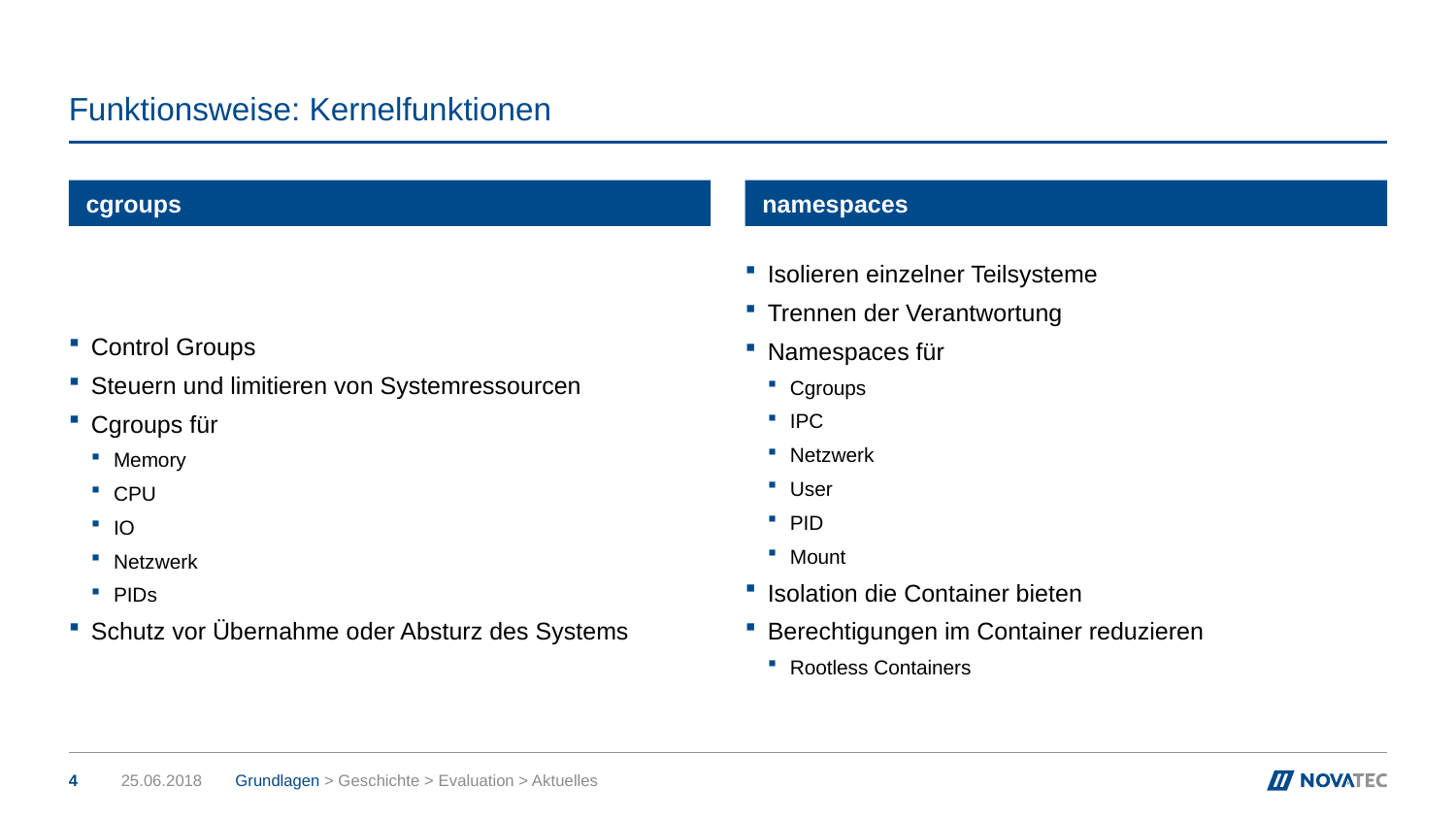

# Funktionsweise: Kernelfunktionen
cgroups
namespaces
Control Groups
Steuern und limitieren von Systemressourcen
Cgroups für
Memory
CPU
IO
Netzwerk
PIDs
Schutz vor Übernahme oder Absturz des Systems
Isolieren einzelner Teilsysteme
Trennen der Verantwortung
Namespaces für
Cgroups
IPC
Netzwerk
User
PID
Mount
Isolation die Container bieten
Berechtigungen im Container reduzieren
Rootless Containers

4
25.06.2018
Grundlagen > Geschichte > Evaluation > Aktuelles